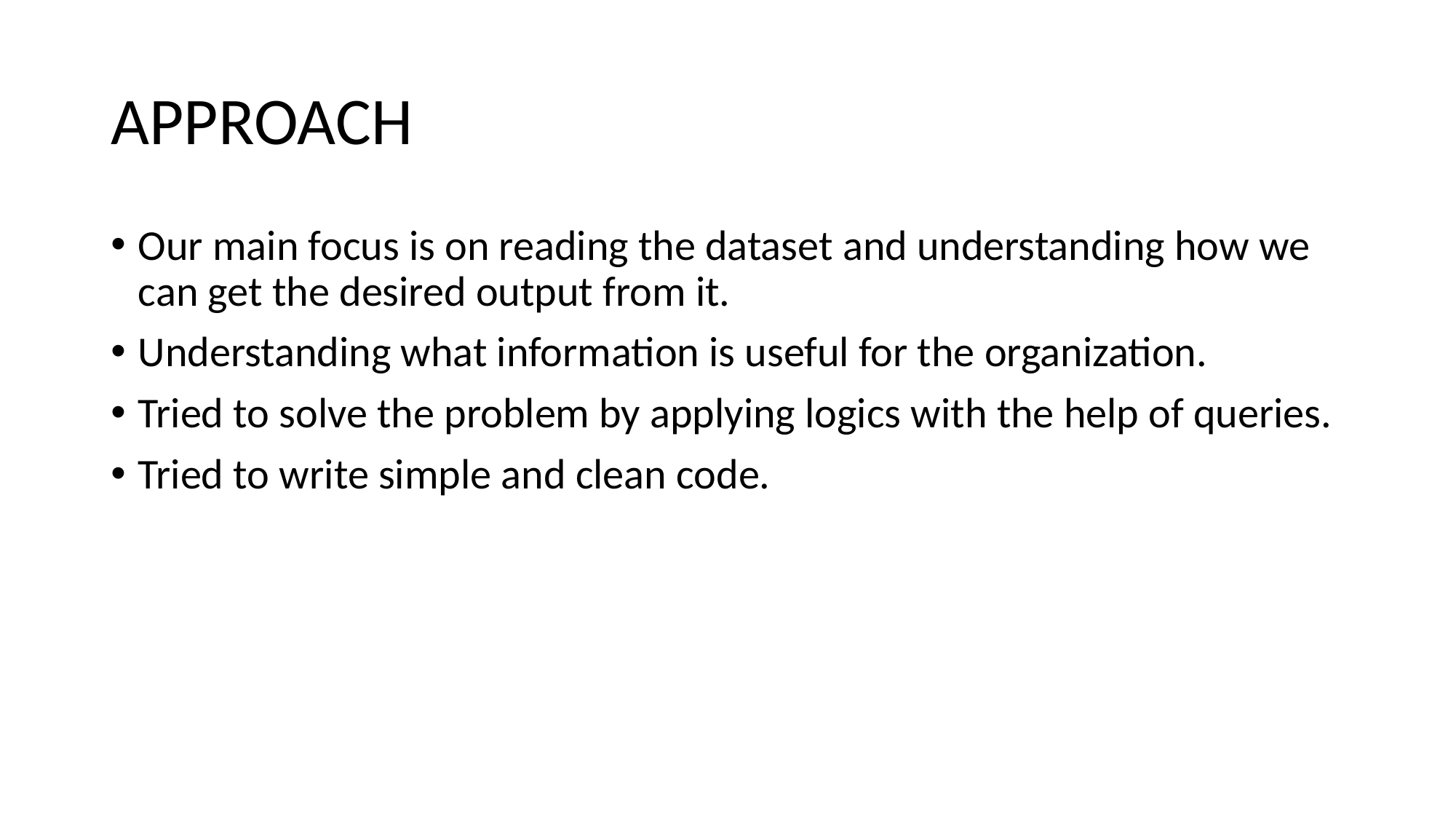

# APPROACH
Our main focus is on reading the dataset and understanding how we can get the desired output from it.
Understanding what information is useful for the organization.
Tried to solve the problem by applying logics with the help of queries.
Tried to write simple and clean code.